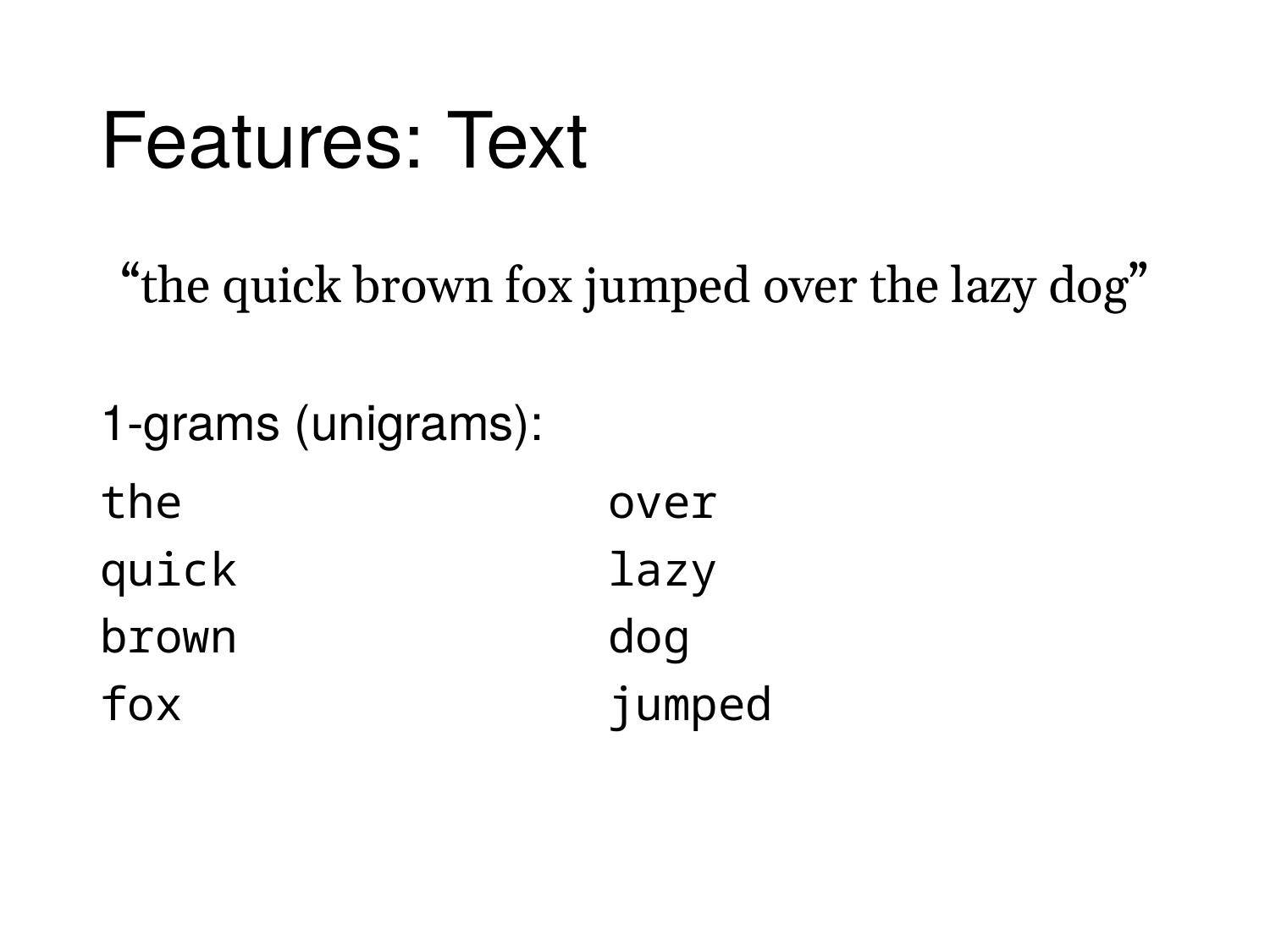

# Features: Text
“the quick brown fox jumped over the lazy dog”

1-grams (unigrams):
the				over
quick			lazy
brown			dog
fox				jumped